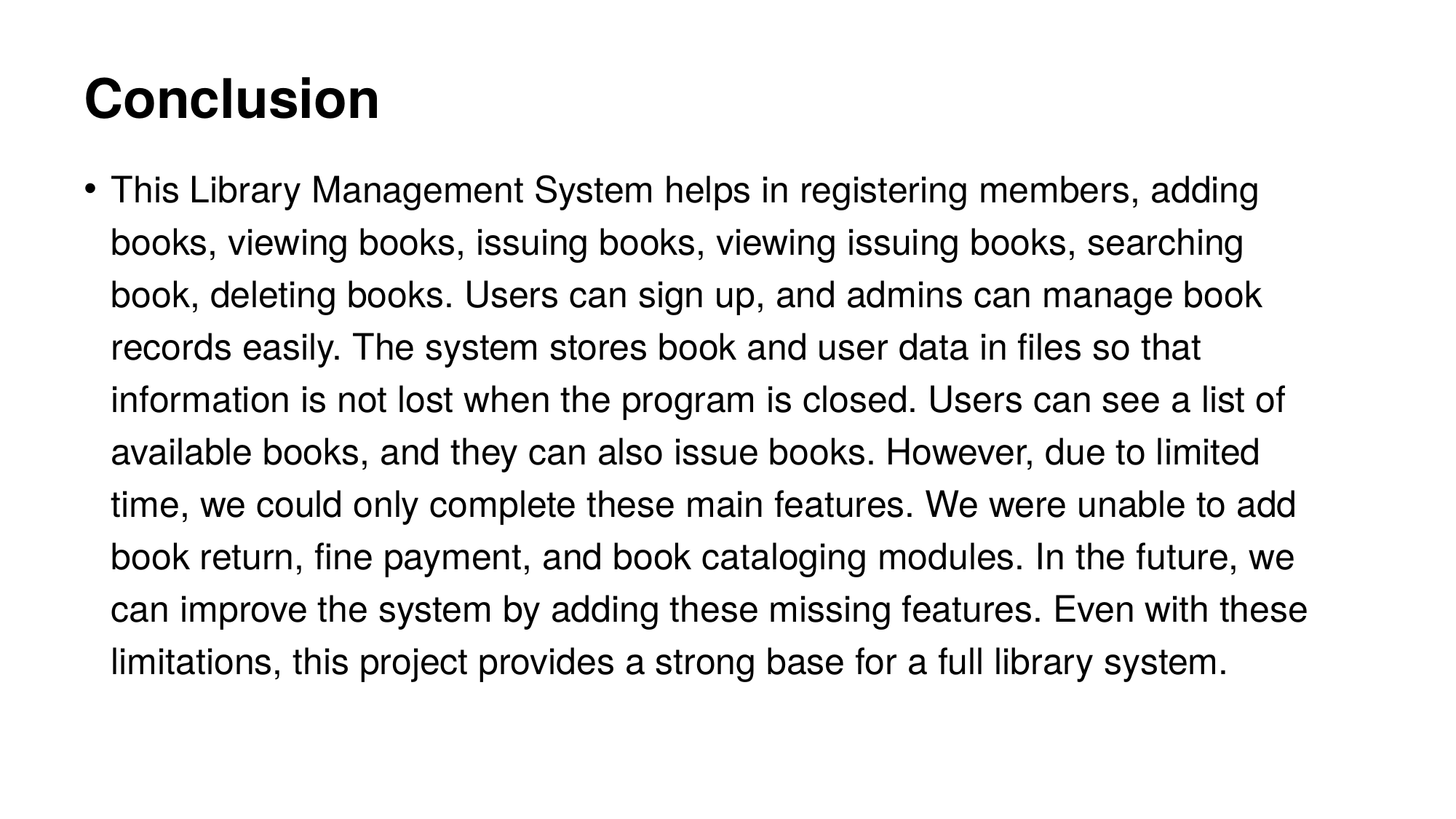

# Conclusion
This Library Management System helps in registering members, adding books, viewing books, issuing books, viewing issuing books, searching book, deleting books. Users can sign up, and admins can manage book records easily. The system stores book and user data in files so that information is not lost when the program is closed. Users can see a list of available books, and they can also issue books. However, due to limited time, we could only complete these main features. We were unable to add book return, fine payment, and book cataloging modules. In the future, we can improve the system by adding these missing features. Even with these limitations, this project provides a strong base for a full library system.